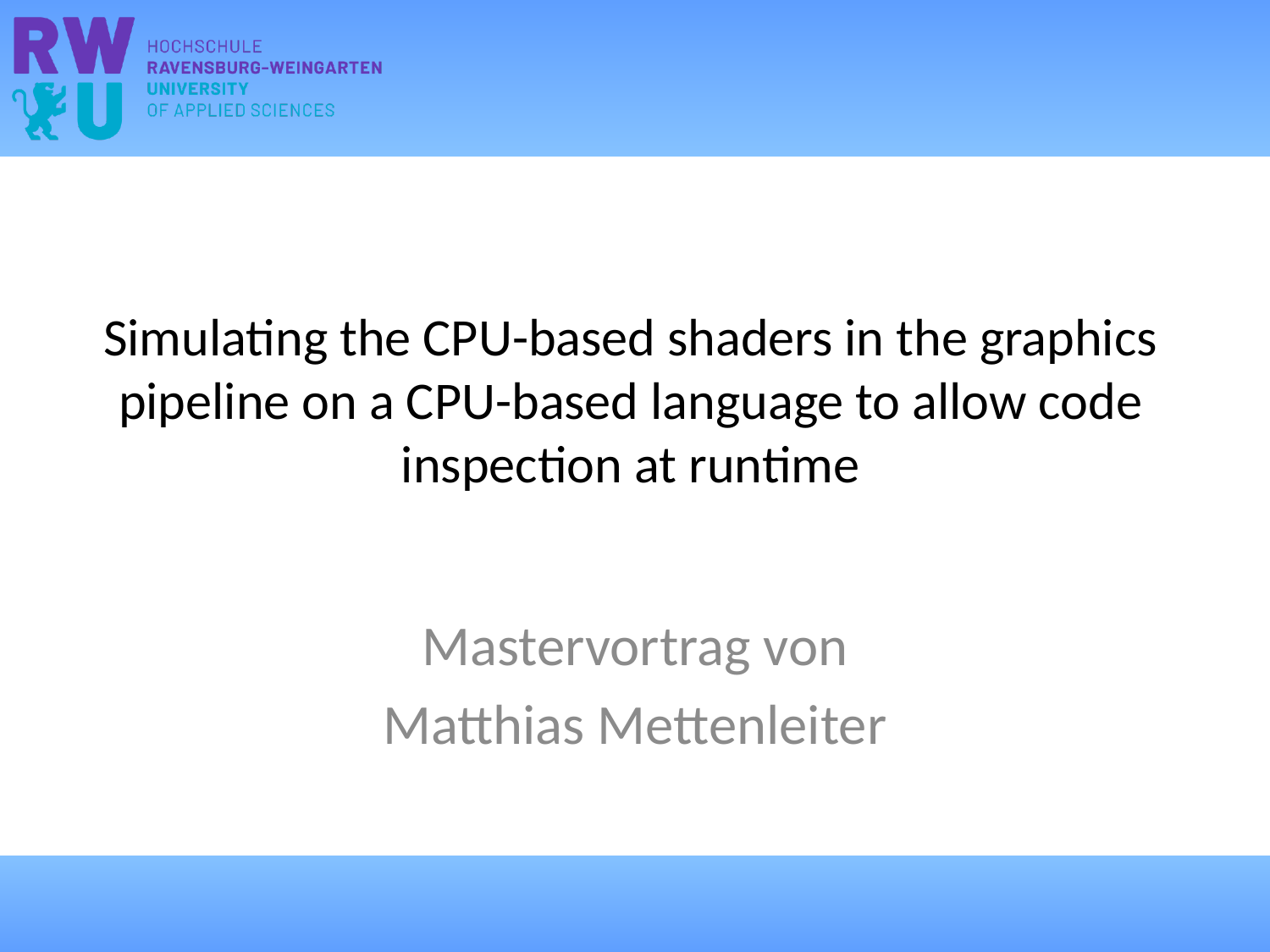

# Simulating the CPU-based shaders in the graphics pipeline on a CPU-based language to allow code inspection at runtime
Mastervortrag von
Matthias Mettenleiter